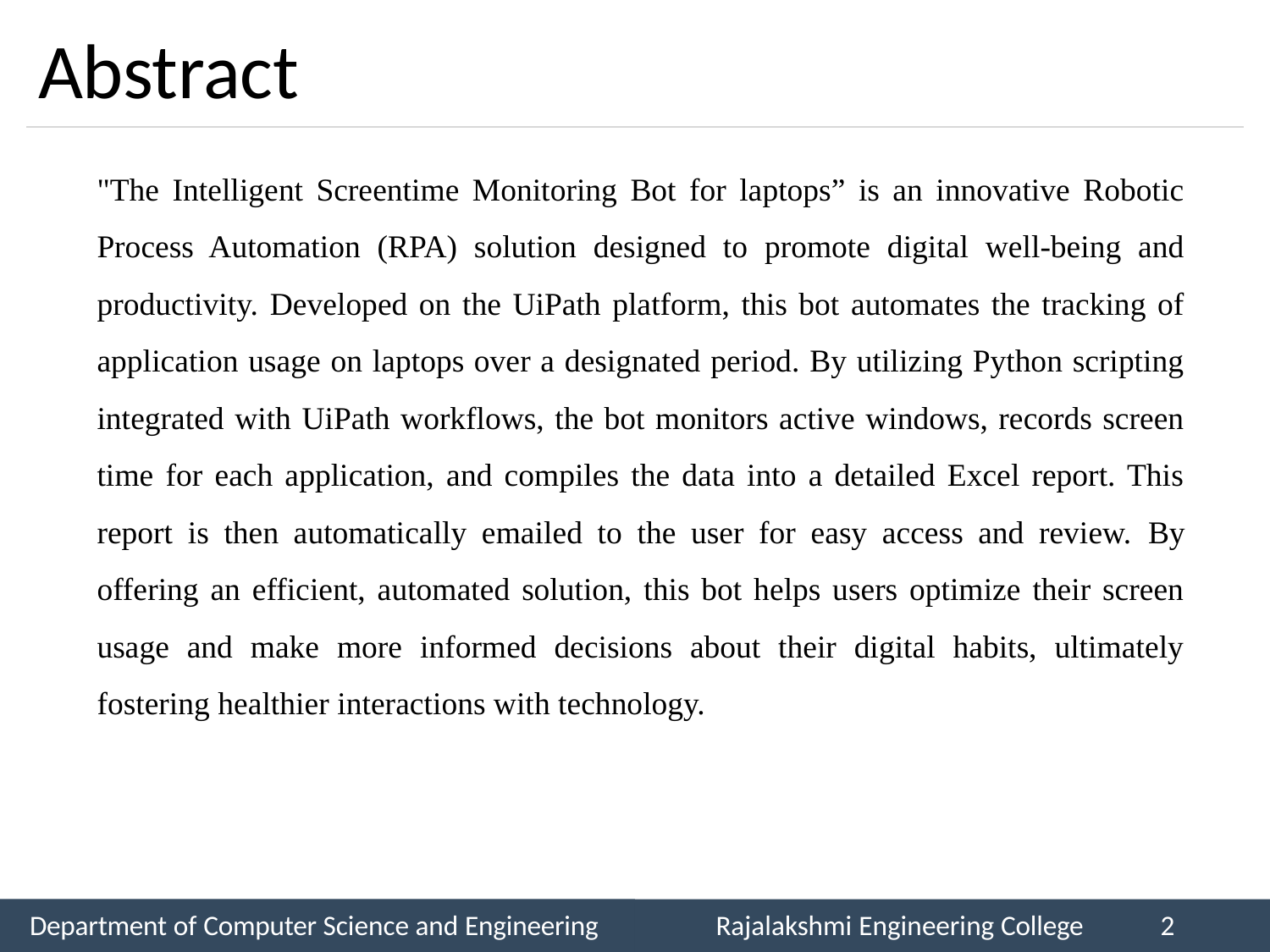

# Abstract
"The Intelligent Screentime Monitoring Bot for laptops” is an innovative Robotic Process Automation (RPA) solution designed to promote digital well-being and productivity. Developed on the UiPath platform, this bot automates the tracking of application usage on laptops over a designated period. By utilizing Python scripting integrated with UiPath workflows, the bot monitors active windows, records screen time for each application, and compiles the data into a detailed Excel report. This report is then automatically emailed to the user for easy access and review. By offering an efficient, automated solution, this bot helps users optimize their screen usage and make more informed decisions about their digital habits, ultimately fostering healthier interactions with technology.
Department of Computer Science and Engineering
Rajalakshmi Engineering College
2